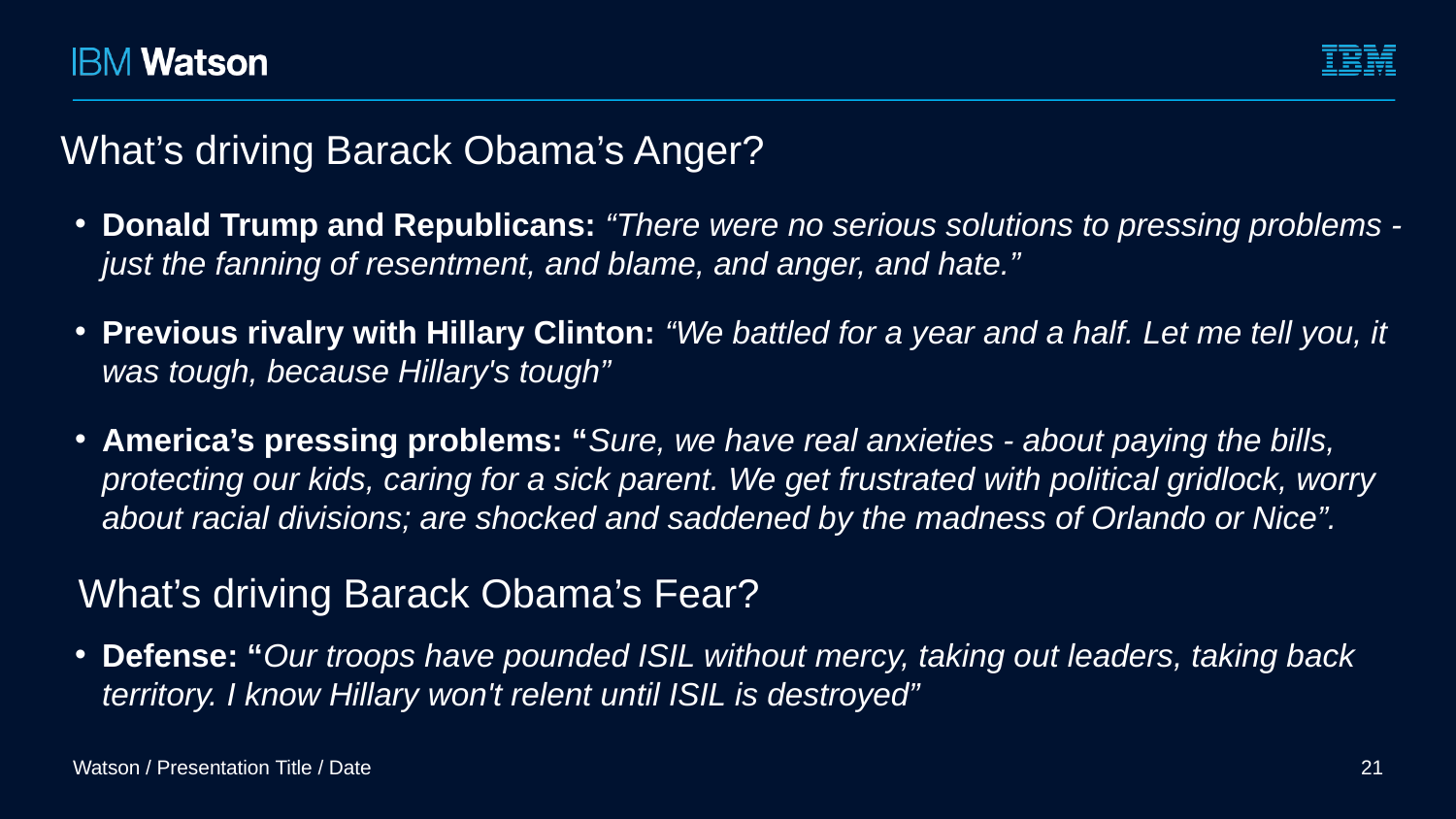

What’s driving Barack Obama’s Anger?
Donald Trump and Republicans: “There were no serious solutions to pressing problems - just the fanning of resentment, and blame, and anger, and hate.”
Previous rivalry with Hillary Clinton: “We battled for a year and a half. Let me tell you, it was tough, because Hillary's tough”
America’s pressing problems: “Sure, we have real anxieties - about paying the bills, protecting our kids, caring for a sick parent. We get frustrated with political gridlock, worry about racial divisions; are shocked and saddened by the madness of Orlando or Nice”.

Defense: “Our troops have pounded ISIL without mercy, taking out leaders, taking back territory. I know Hillary won't relent until ISIL is destroyed”

What’s driving Barack Obama’s Fear?
Watson / Presentation Title / Date
21